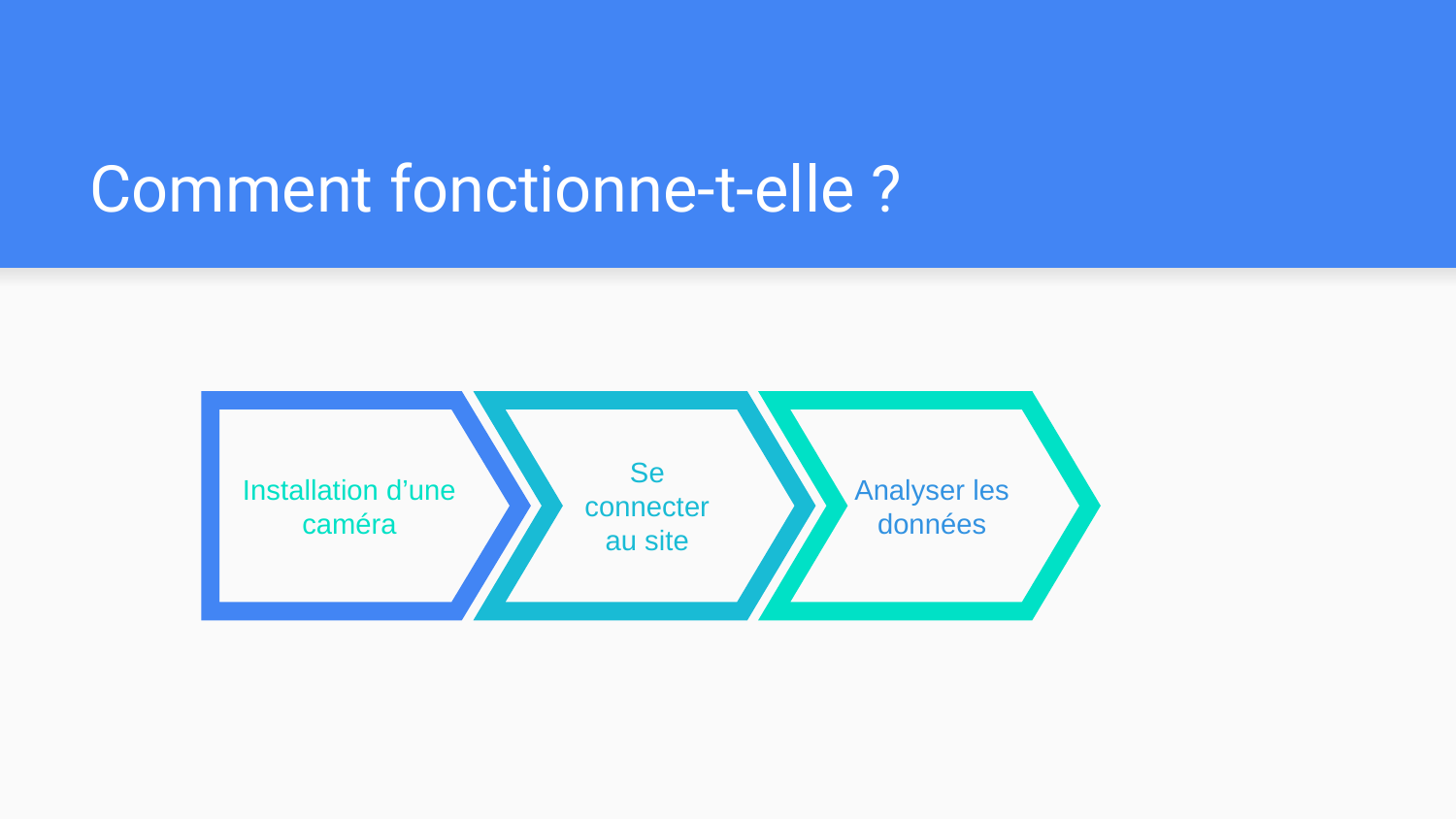

# Comment fonctionne-t-elle ?
Installation d’une caméra
Se connecter au site
Analyser les données